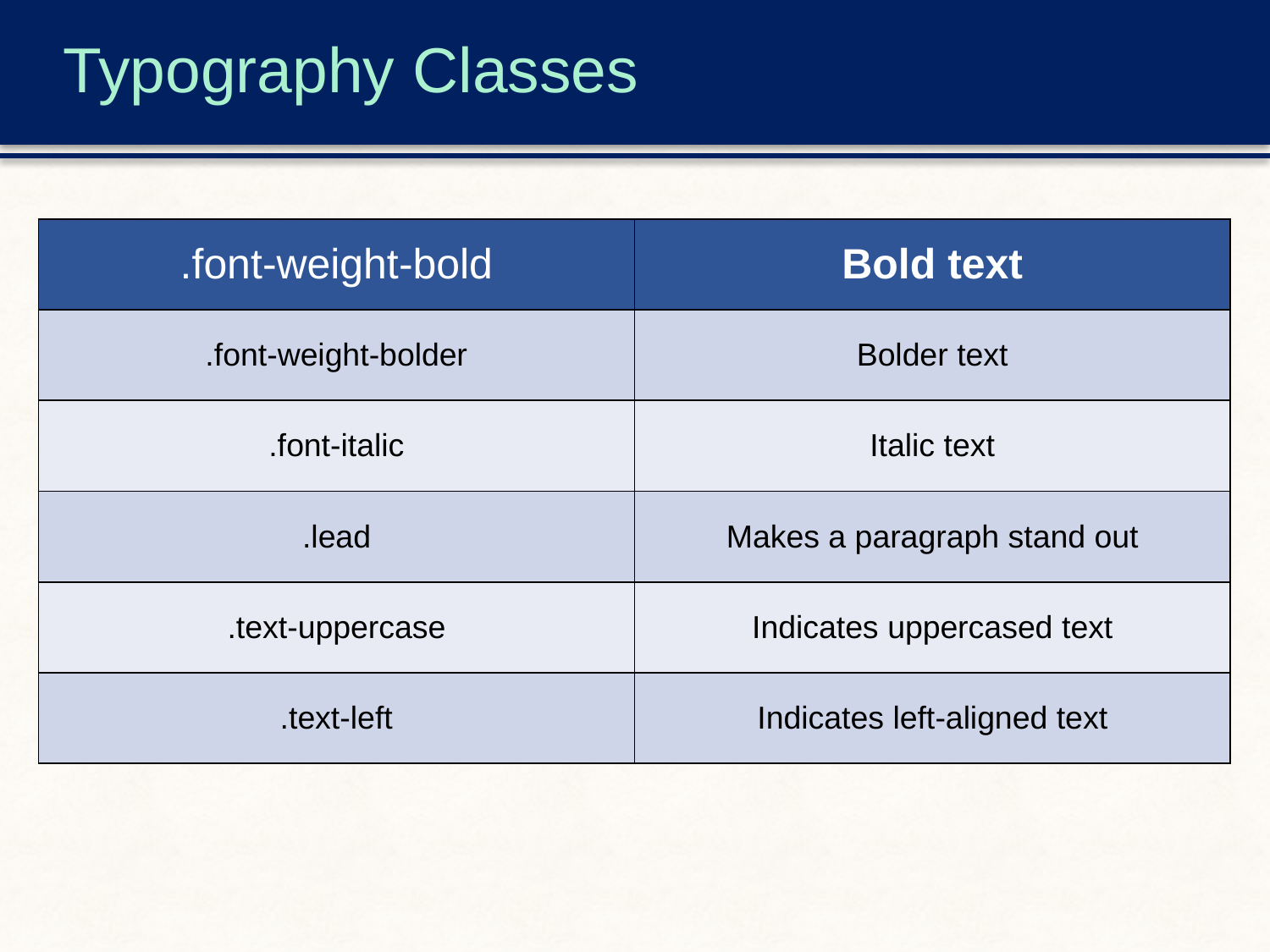

# Typography Classes
| .font-weight-bold | Bold text |
| --- | --- |
| .font-weight-bolder | Bolder text |
| .font-italic | Italic text |
| .lead | Makes a paragraph stand out |
| .text-uppercase | Indicates uppercased text |
| .text-left | Indicates left-aligned text |